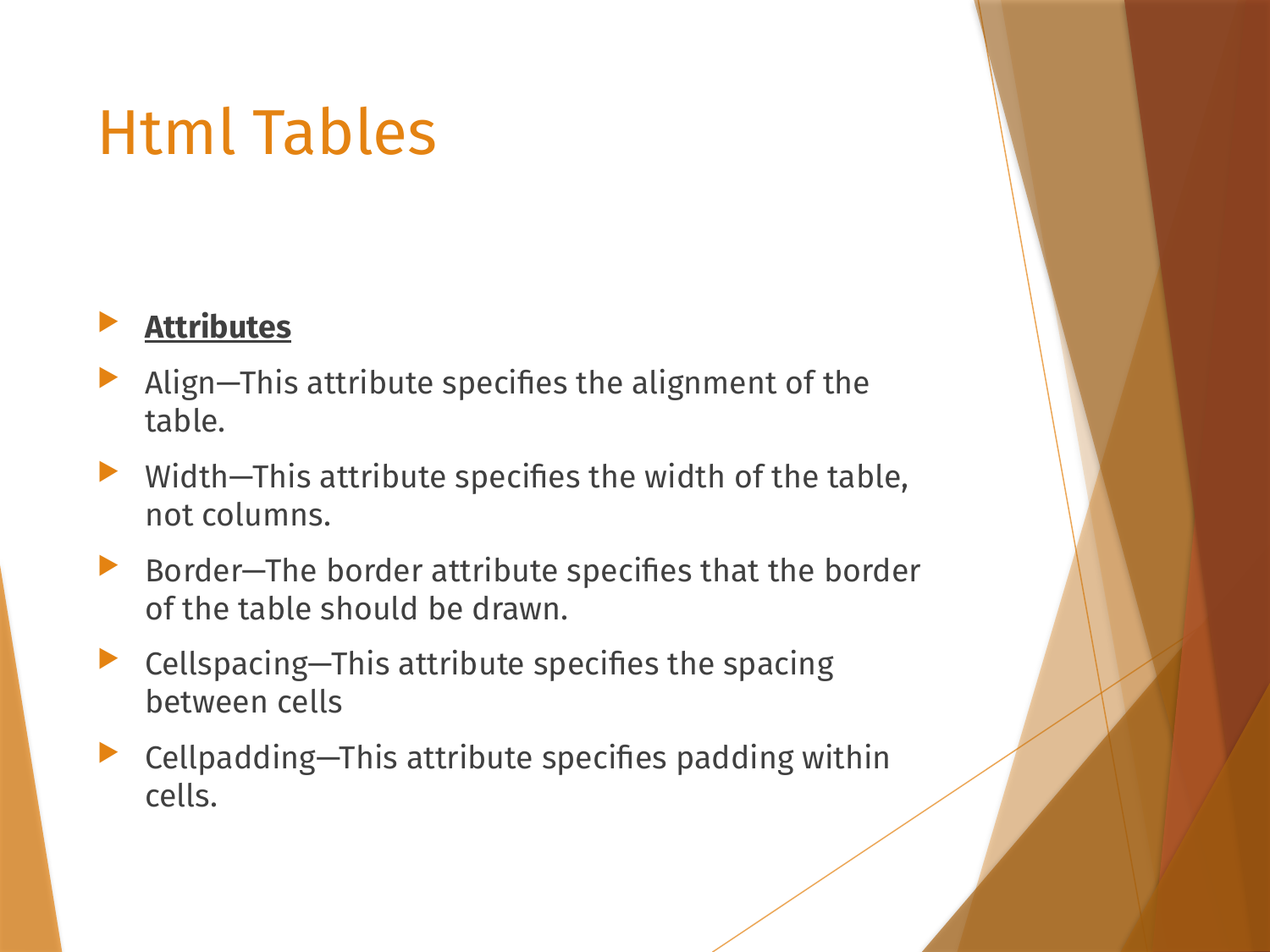

# Html Tables
Attributes
Align—This attribute specifies the alignment of the table.
Width—This attribute specifies the width of the table, not columns.
Border—The border attribute specifies that the border of the table should be drawn.
Cellspacing—This attribute specifies the spacing between cells
Cellpadding—This attribute specifies padding within cells.